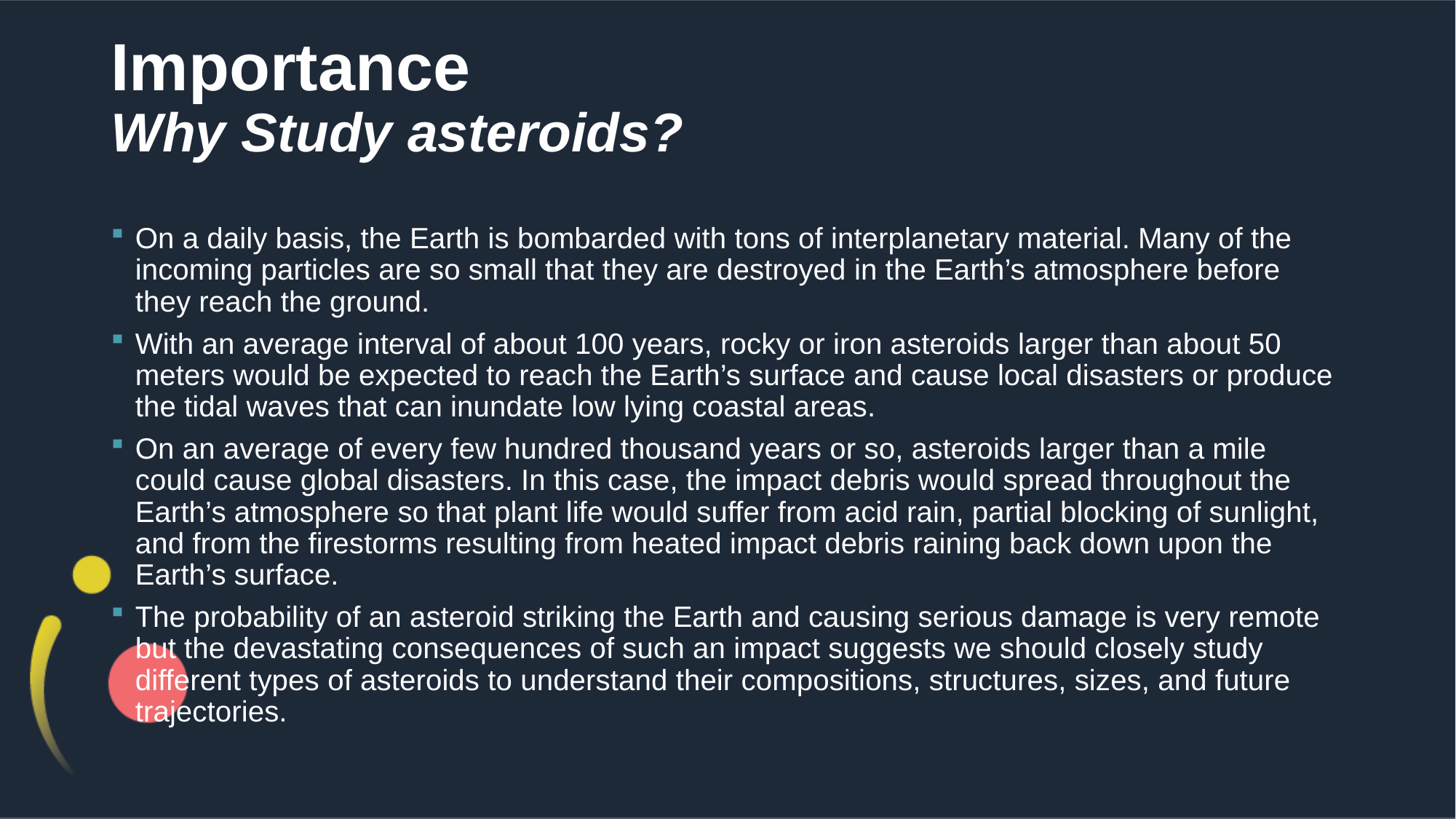

# Importance Why Study asteroids?
On a daily basis, the Earth is bombarded with tons of interplanetary material. Many of the incoming particles are so small that they are destroyed in the Earth’s atmosphere before they reach the ground.
With an average interval of about 100 years, rocky or iron asteroids larger than about 50 meters would be expected to reach the Earth’s surface and cause local disasters or produce the tidal waves that can inundate low lying coastal areas.
On an average of every few hundred thousand years or so, asteroids larger than a mile could cause global disasters. In this case, the impact debris would spread throughout the Earth’s atmosphere so that plant life would suffer from acid rain, partial blocking of sunlight, and from the firestorms resulting from heated impact debris raining back down upon the Earth’s surface.
The probability of an asteroid striking the Earth and causing serious damage is very remote but the devastating consequences of such an impact suggests we should closely study different types of asteroids to understand their compositions, structures, sizes, and future trajectories.